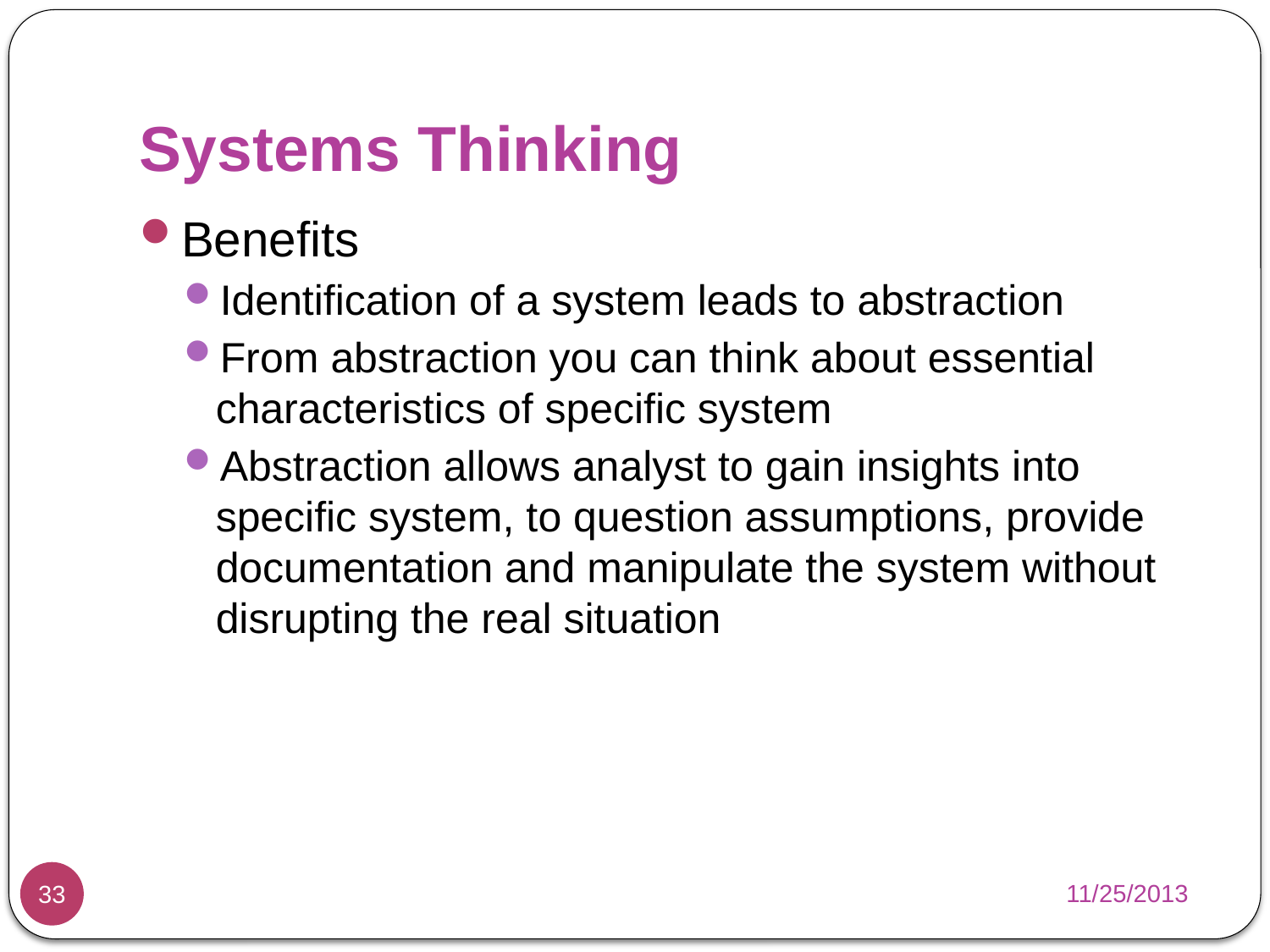

# Systems Thinking
Benefits
Identification of a system leads to abstraction
From abstraction you can think about essential characteristics of specific system
Abstraction allows analyst to gain insights into specific system, to question assumptions, provide documentation and manipulate the system without disrupting the real situation

11/25/2013
33